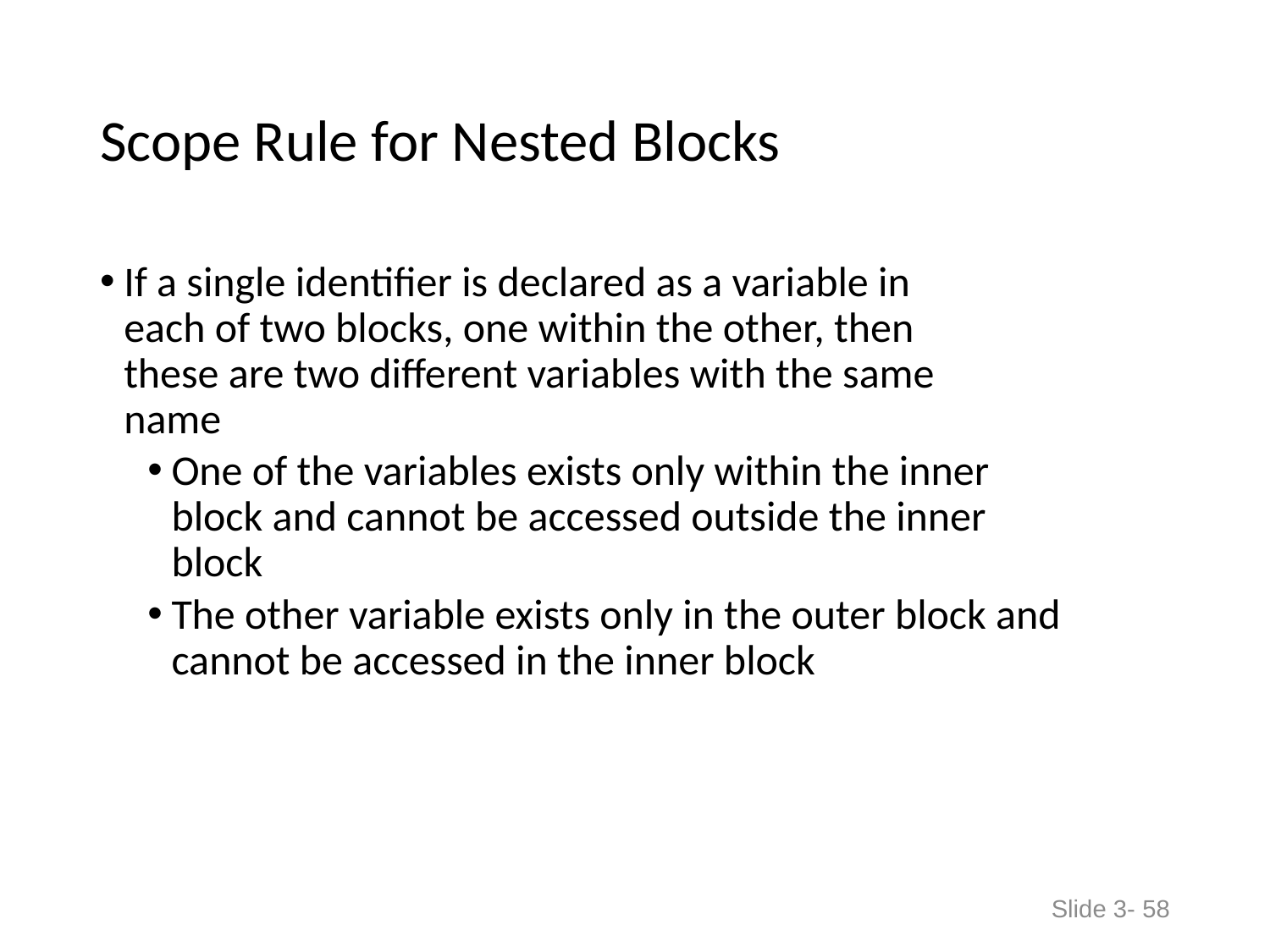

# Scope Rule for Nested Blocks
If a single identifier is declared as a variable in
each of two blocks, one within the other, then
these are two different variables with the same
name
One of the variables exists only within the inner
block and cannot be accessed outside the inner
block
The other variable exists only in the outer block and
cannot be accessed in the inner block
Slide 3- 58